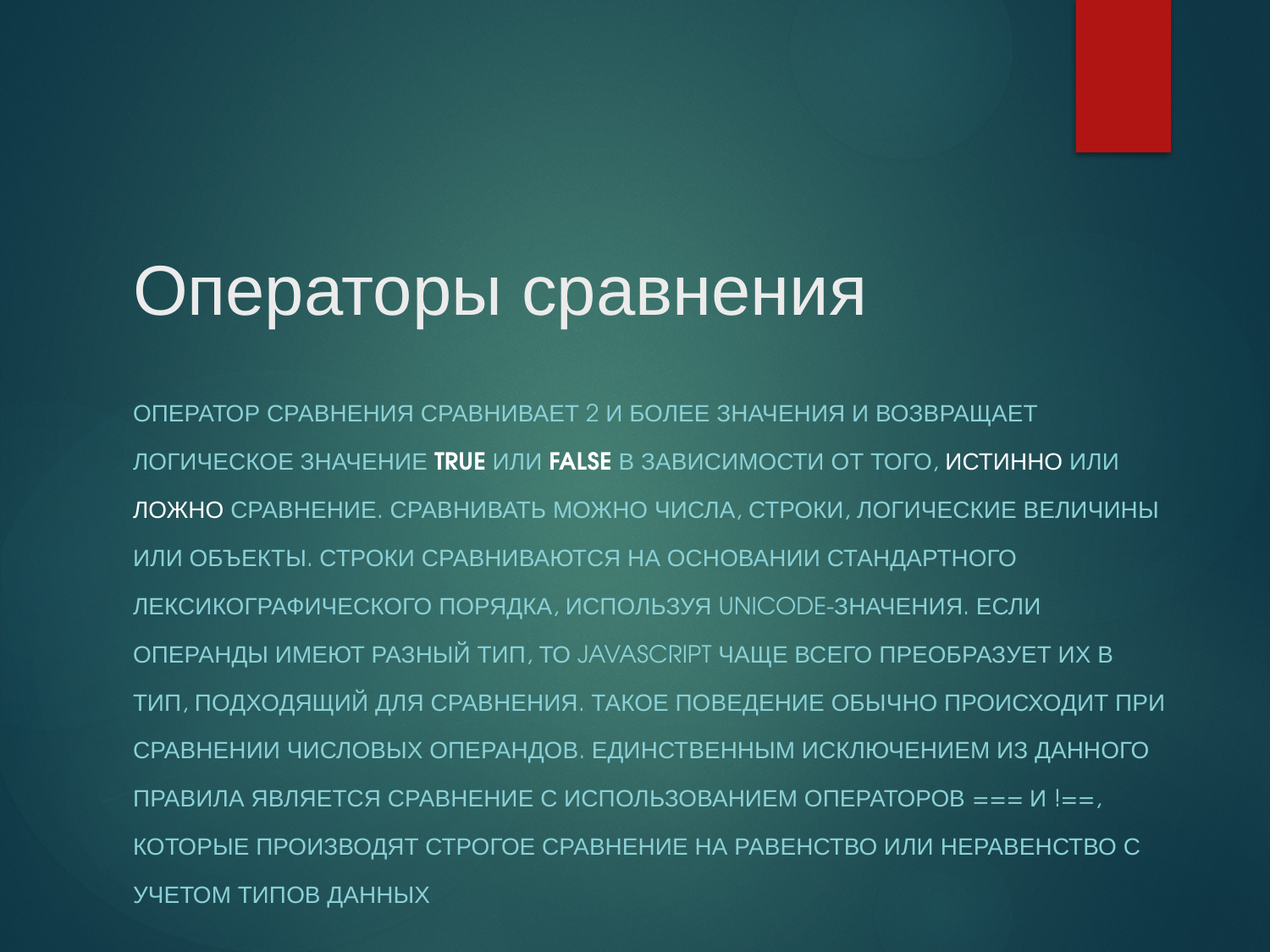

# Операторы сравнения
Оператор сравнения сравнивает 2 и более значения и возвращает логическое значение true или false в зависимости от того, истинно или ложно сравнение. Сравнивать можно числа, строки, логические величины или объекты. Строки сравниваются на основании стандартного лексикографического порядка, используя Unicode-значения. Если операнды имеют разный тип, то JavaScript чаще всего преобразует их в тип, подходящий для сравнения. Такое поведение обычно происходит при сравнении числовых операндов. Единственным исключением из данного правила является сравнение с использованием операторов === и !==, которые производят строгое сравнение на равенство или неравенство с учетом типов данных